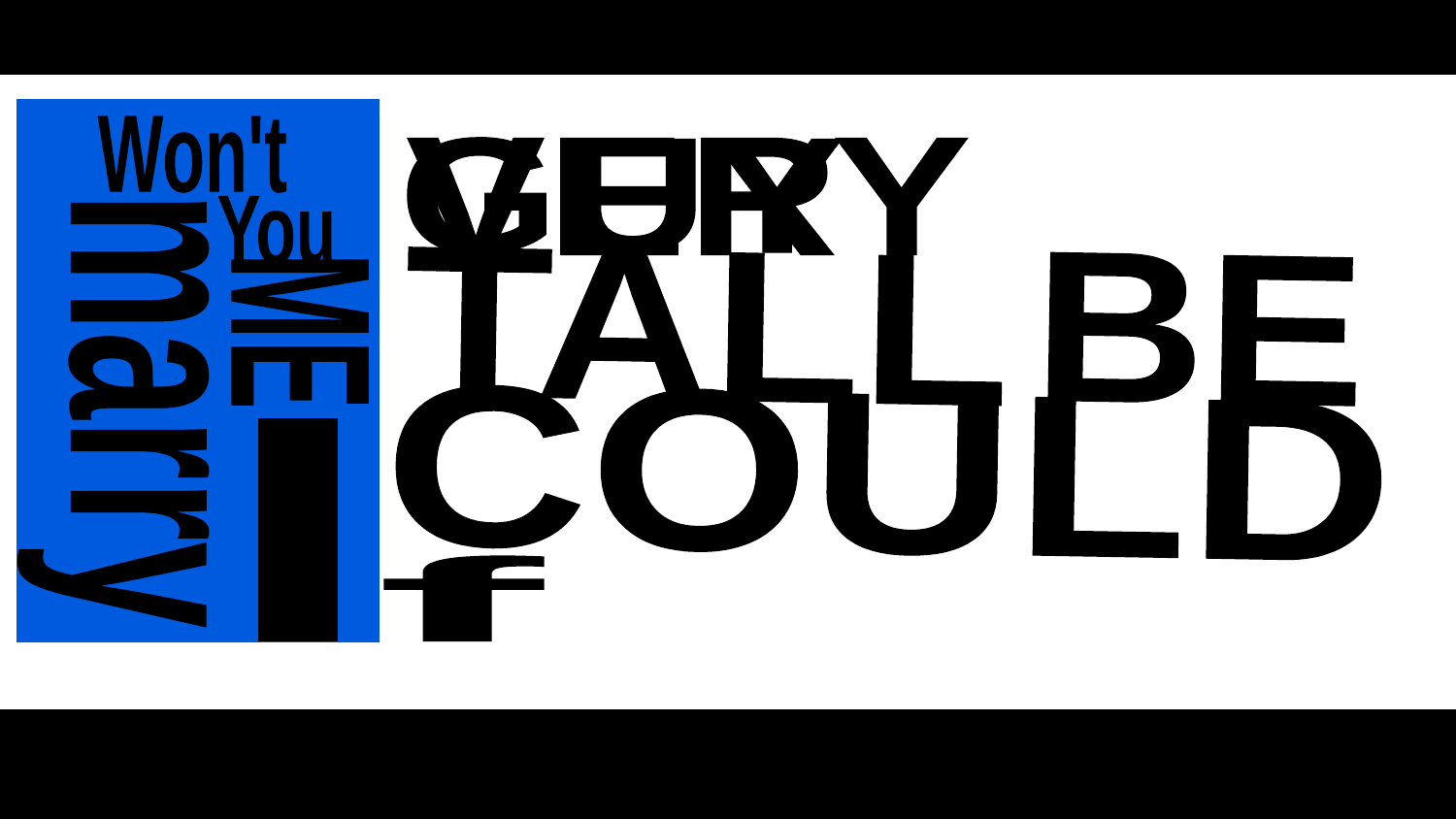

GUY
VERY
ME
Won't
You
marry
TALL
BE
COULD
I
f